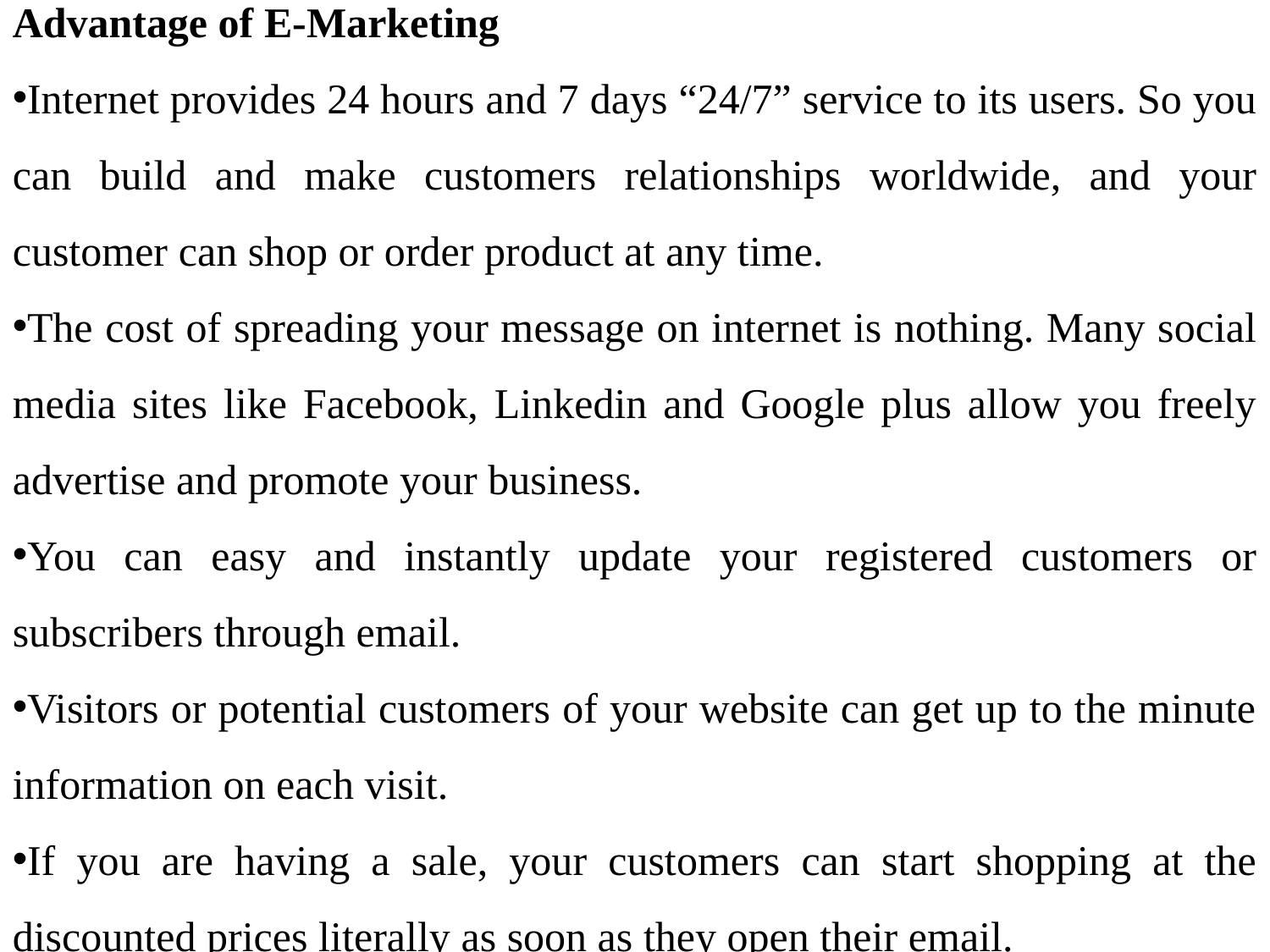

Advantage of E-Marketing
Internet provides 24 hours and 7 days “24/7” service to its users. So you can build and make customers relationships worldwide, and your customer can shop or order product at any time.
The cost of spreading your message on internet is nothing. Many social media sites like Facebook, Linkedin and Google plus allow you freely advertise and promote your business.
You can easy and instantly update your registered customers or subscribers through email.
Visitors or potential customers of your website can get up to the minute information on each visit.
If you are having a sale, your customers can start shopping at the discounted prices literally as soon as they open their email.
If a company has an information sensitive business, like a law firm, newspaper or online magazine, that company can also deliver its products directly to customers without having to use a courier.